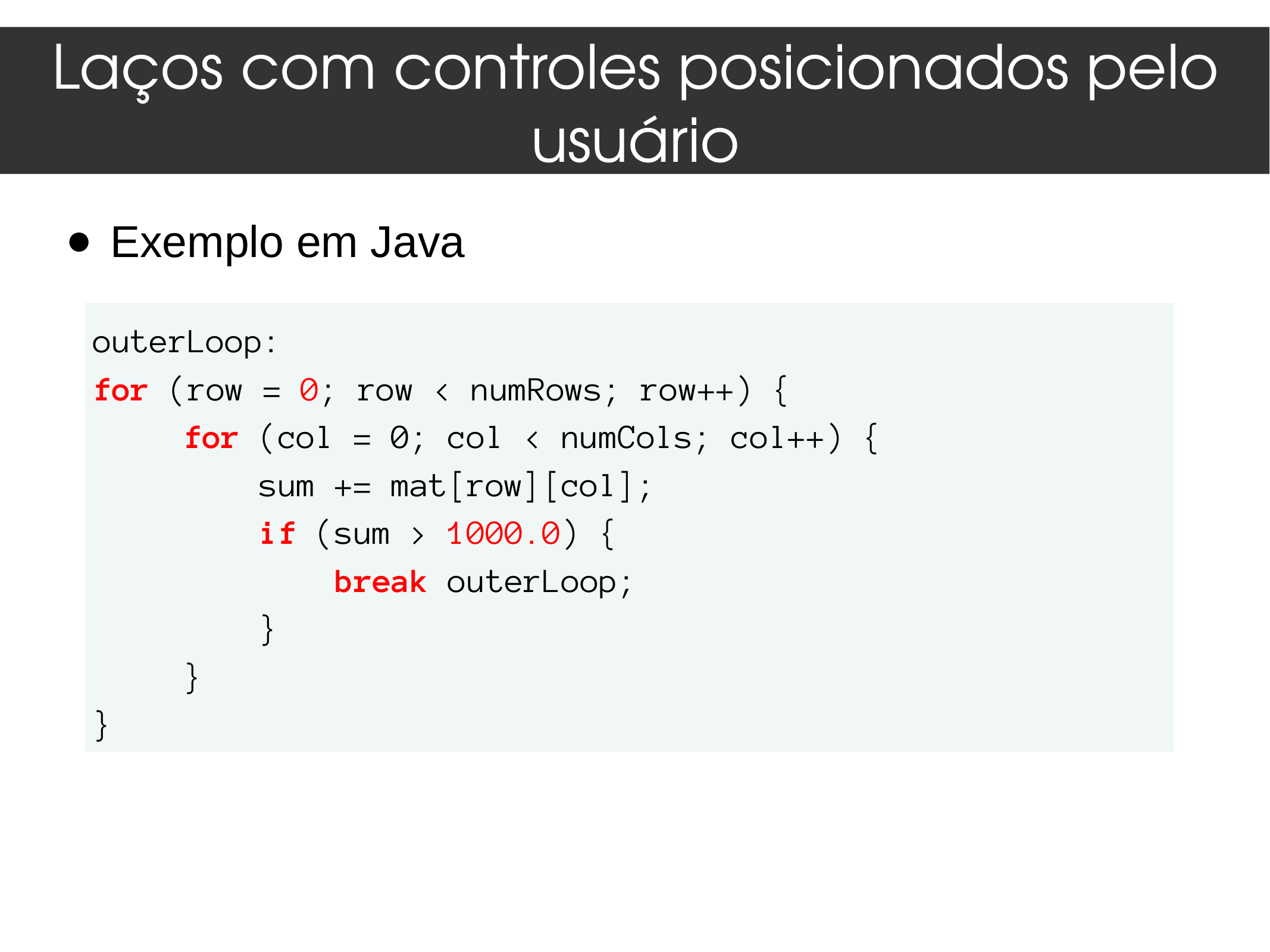

Laços com controles posicionados pelo usuário
Exemplo em Java

outerLoop:
for (row = 0; row < numRows; row++) {
    for (col = 0; col < numCols; col++) {
        sum += mat[row][col];
        if (sum > 1000.0) {
            break outerLoop;
        }
    }
}